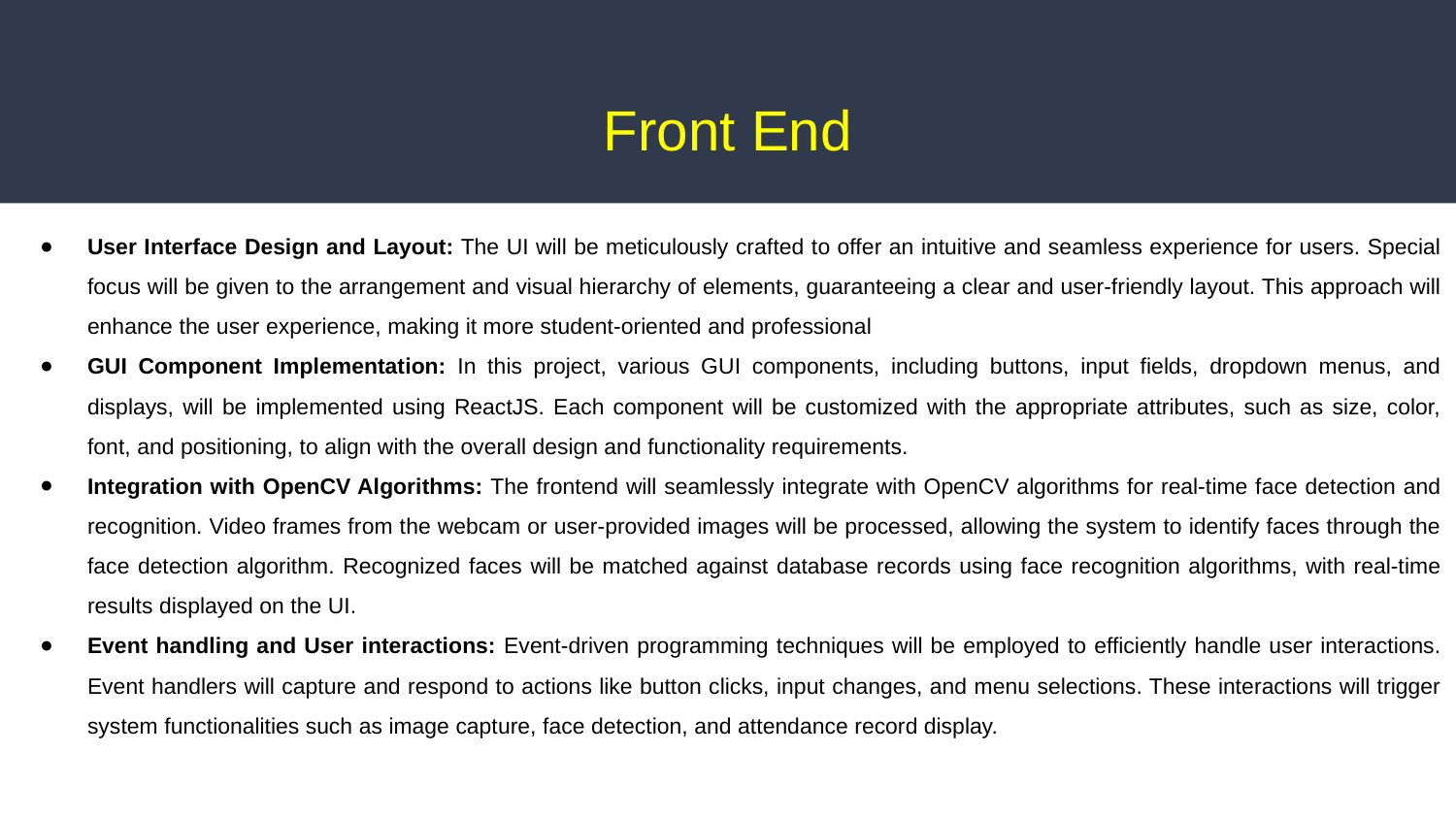

# Front End
User Interface Design and Layout: The UI will be meticulously crafted to offer an intuitive and seamless experience for users. Special focus will be given to the arrangement and visual hierarchy of elements, guaranteeing a clear and user-friendly layout. This approach will enhance the user experience, making it more student-oriented and professional
GUI Component Implementation: In this project, various GUI components, including buttons, input fields, dropdown menus, and displays, will be implemented using ReactJS. Each component will be customized with the appropriate attributes, such as size, color, font, and positioning, to align with the overall design and functionality requirements.
Integration with OpenCV Algorithms: The frontend will seamlessly integrate with OpenCV algorithms for real-time face detection and recognition. Video frames from the webcam or user-provided images will be processed, allowing the system to identify faces through the face detection algorithm. Recognized faces will be matched against database records using face recognition algorithms, with real-time results displayed on the UI.
Event handling and User interactions: Event-driven programming techniques will be employed to efficiently handle user interactions. Event handlers will capture and respond to actions like button clicks, input changes, and menu selections. These interactions will trigger system functionalities such as image capture, face detection, and attendance record display.